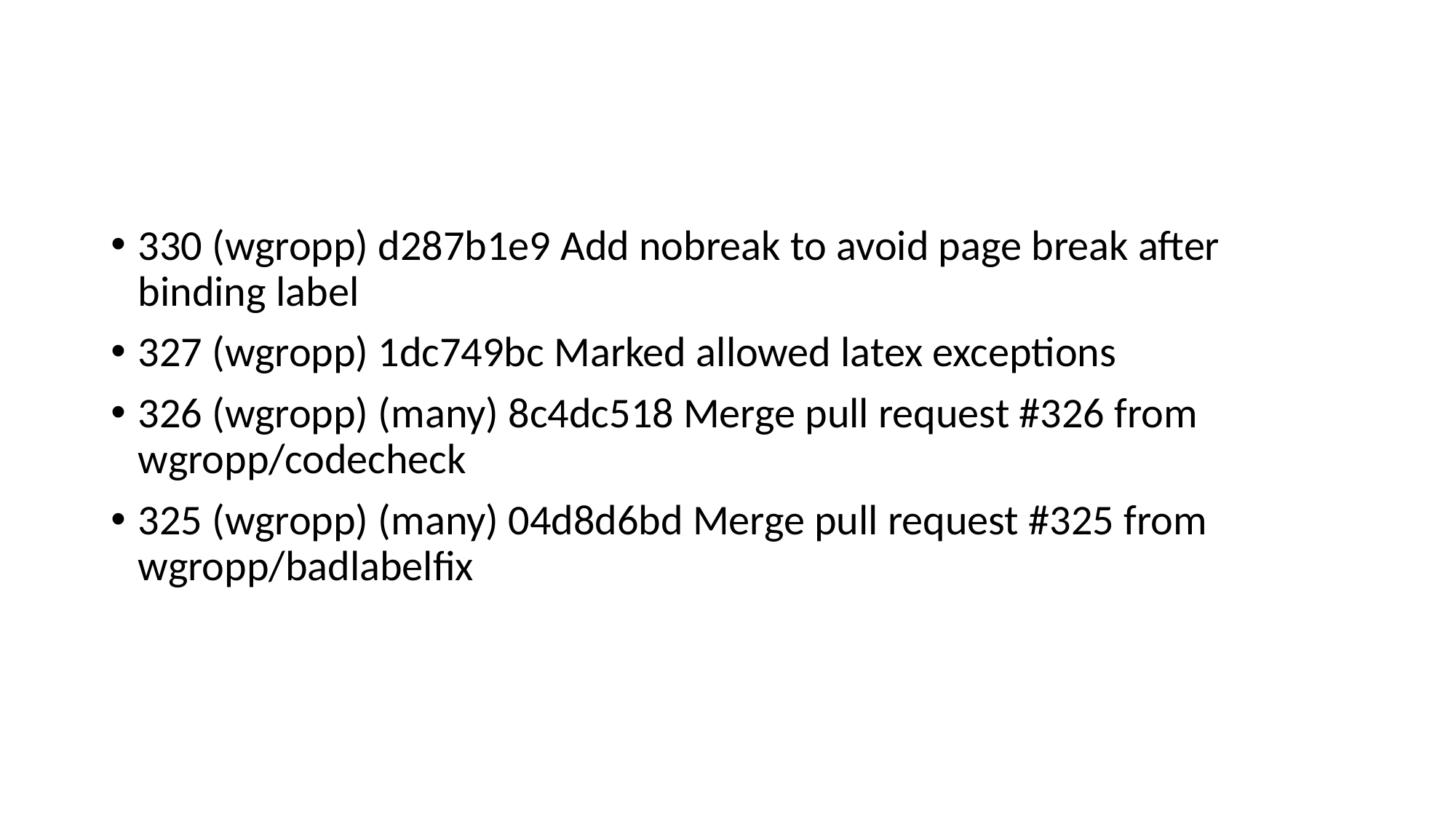

#
330 (wgropp) d287b1e9 Add nobreak to avoid page break after binding label
327 (wgropp) 1dc749bc Marked allowed latex exceptions
326 (wgropp) (many) 8c4dc518 Merge pull request #326 from wgropp/codecheck
325 (wgropp) (many) 04d8d6bd Merge pull request #325 from wgropp/badlabelfix